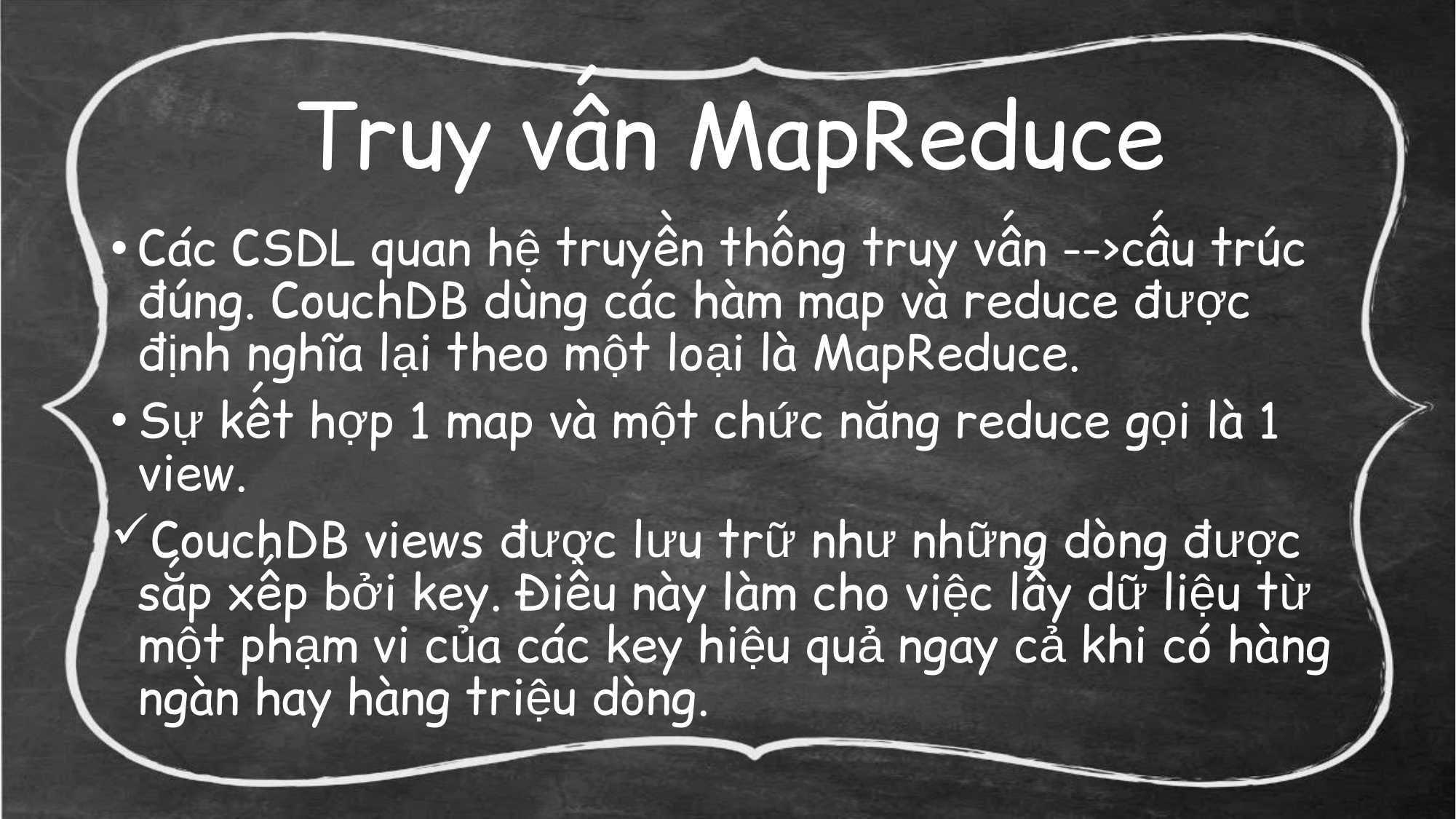

# Truy vấn MapReduce
Các CSDL quan hệ truyền thống truy vấn -->cấu trúc đúng. CouchDB dùng các hàm map và reduce được định nghĩa lại theo một loại là MapReduce.
Sự kết hợp 1 map và một chức năng reduce gọi là 1 view.
CouchDB views được lưu trữ như những dòng được sắp xếp bởi key. Điều này làm cho việc lấy dữ liệu từ một phạm vi của các key hiệu quả ngay cả khi có hàng ngàn hay hàng triệu dòng.